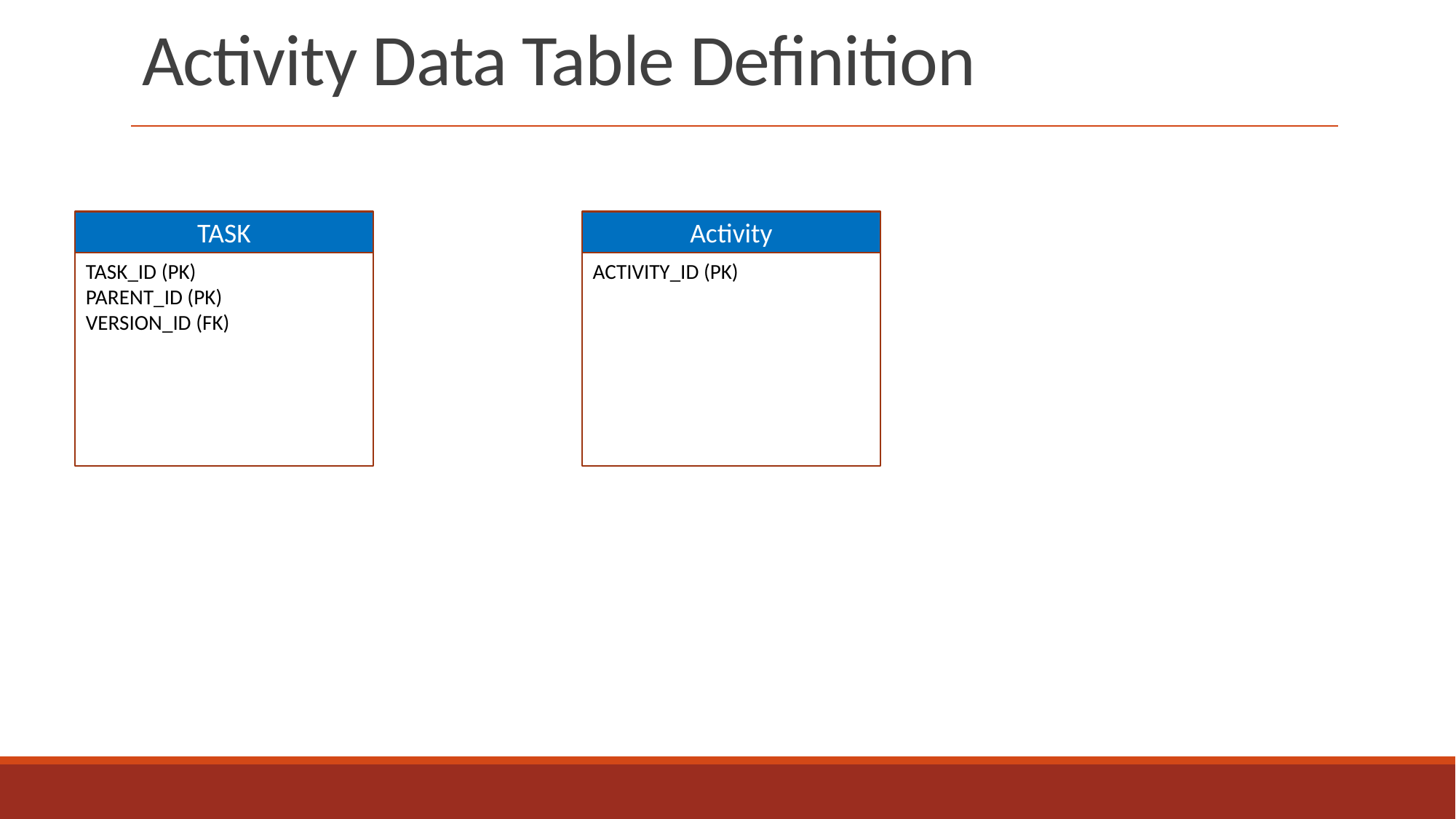

# Activity Data Table Definition
TASK
TASK_ID (PK)
PARENT_ID (PK)
VERSION_ID (FK)

Activity
ACTIVITY_ID (PK)